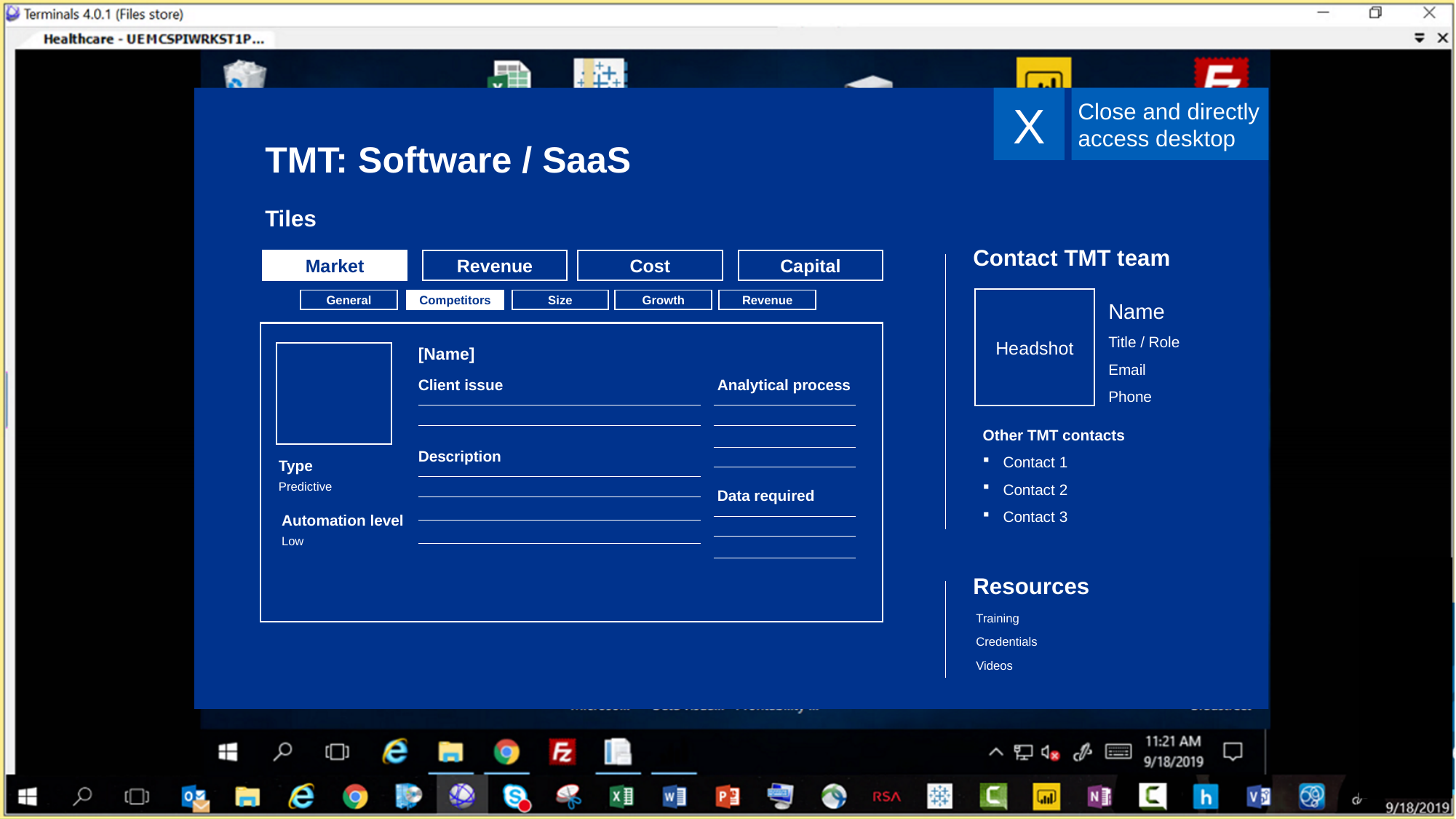

X
Close and directly access desktop
TMT: Software / SaaS
Tiles
Contact TMT team
Market
Revenue
Cost
Capital
Headshot
General
Competitors
Size
Growth
Revenue
Name
Title / Role
Email
Phone

[Name]

Client issue
Analytical process
Other TMT contacts
Contact 1
Contact 2
Contact 3
Description
Type
Predictive
Data required
Automation level
Low
Resources
Training
Credentials
Videos